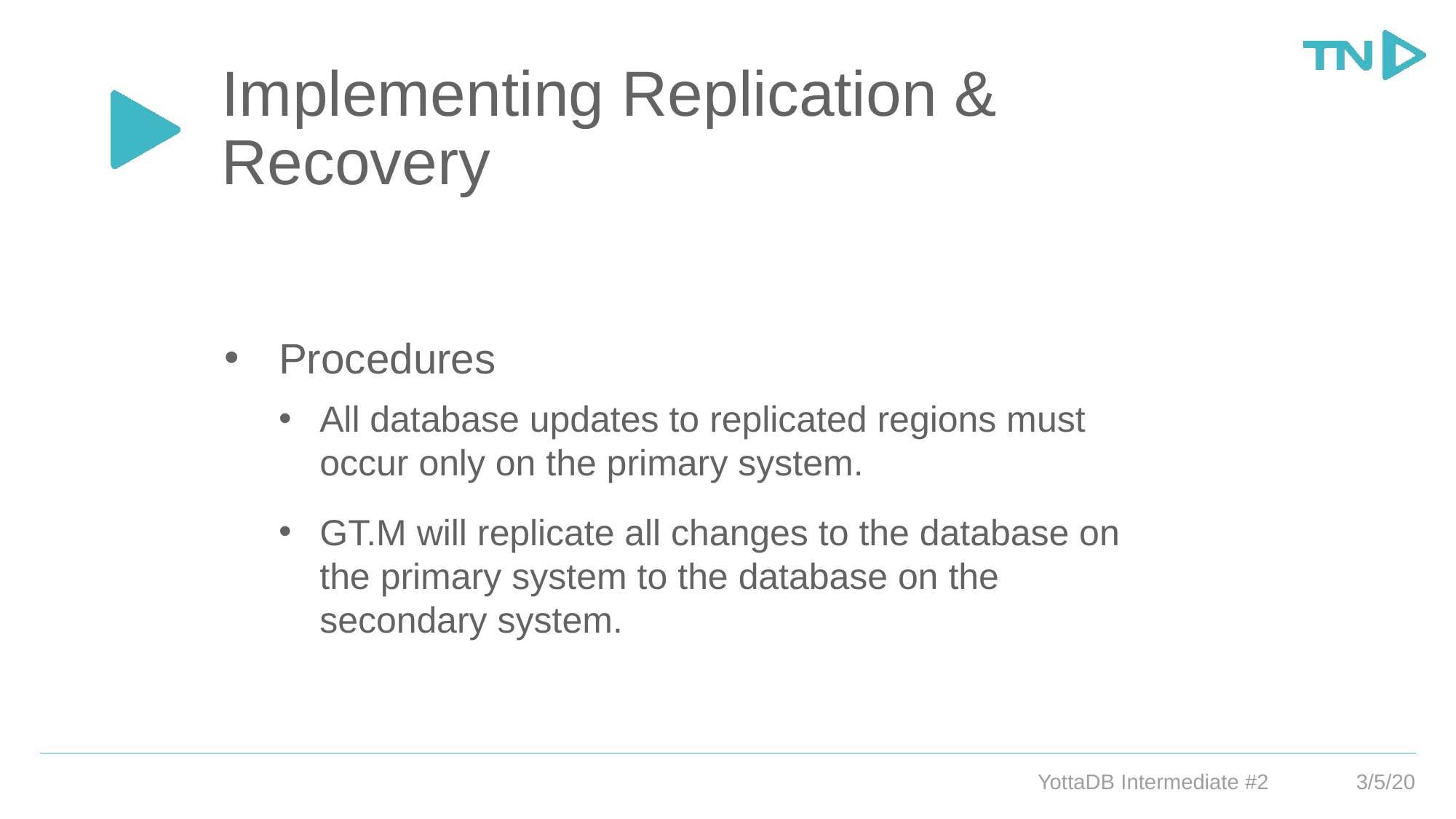

# Implementing Replication & Recovery

Procedures
All database updates to replicated regions must occur only on the primary system.
GT.M will replicate all changes to the database on the primary system to the database on the secondary system.

YottaDB Intermediate #2
3/5/20